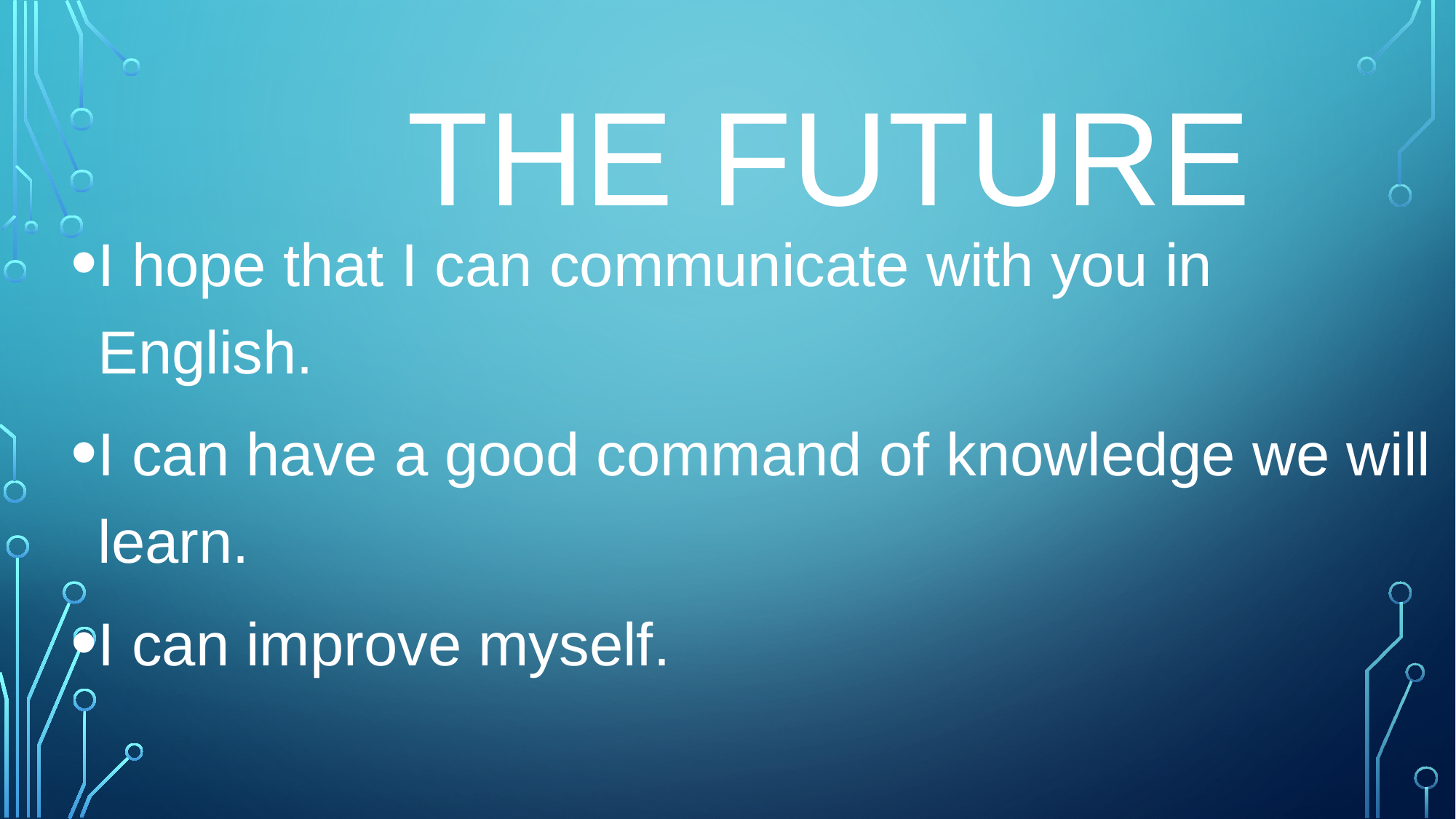

# The future

I hope that I can communicate with you in English.
I can have a good command of knowledge we will learn.
I can improve myself.